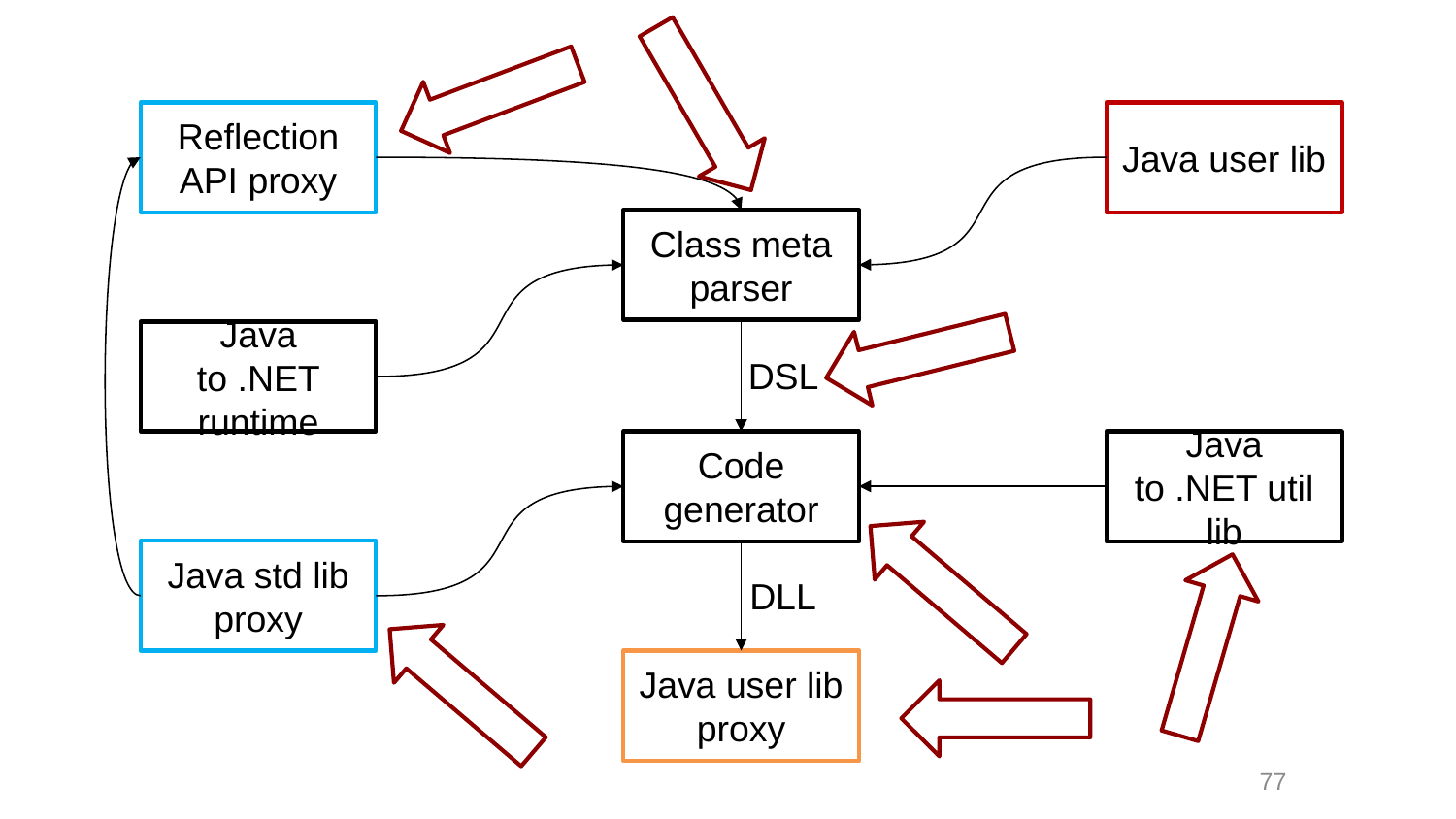

Reflection API proxy
Java user lib
Class meta parser

Java to .NET runtime
DSL
Code generator
Java to .NET util lib
Java std lib proxy

DLL

Java user lib proxy

77